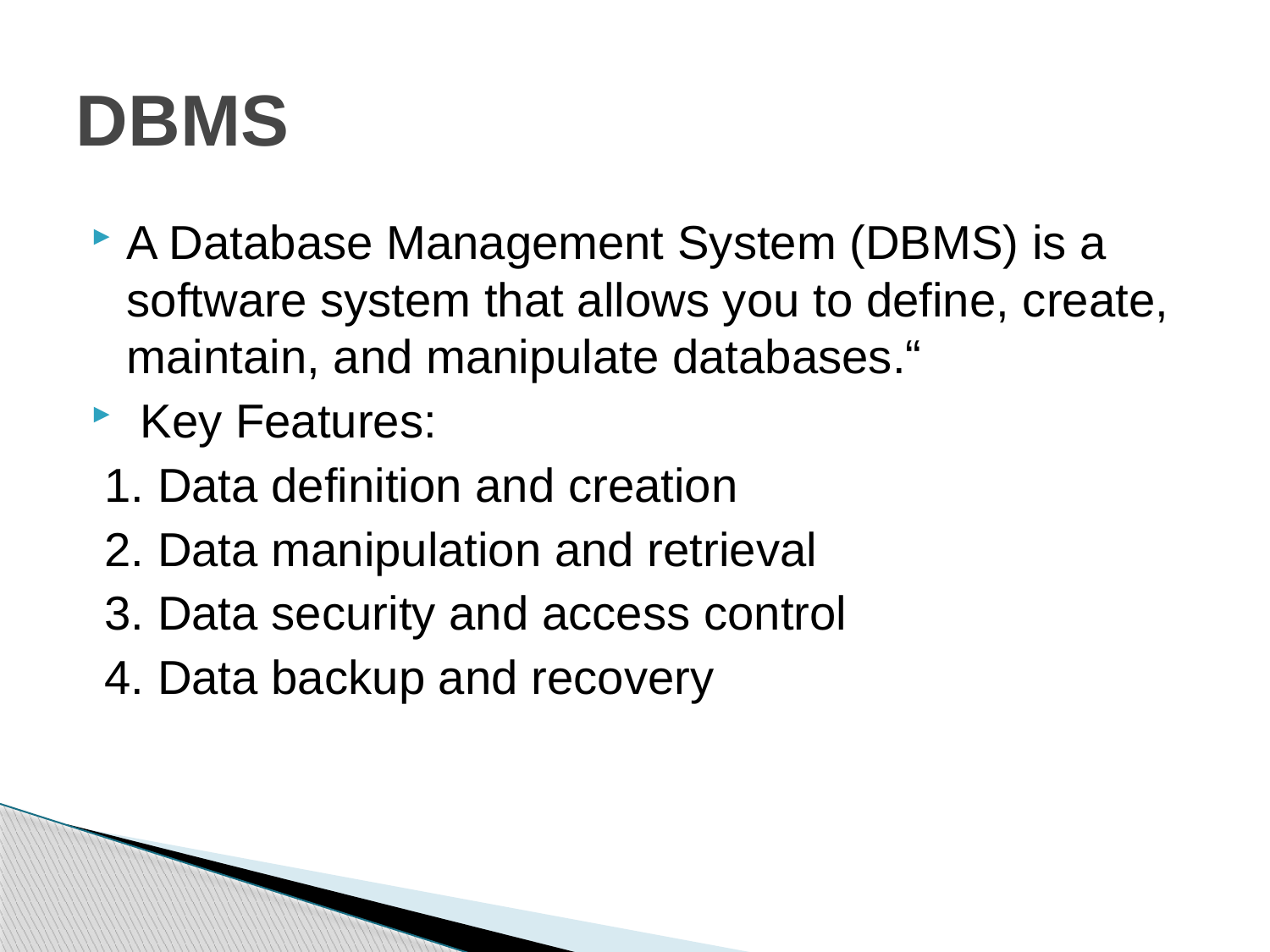

# DBMS
A Database Management System (DBMS) is a software system that allows you to define, create, maintain, and manipulate databases.“
 Key Features:
 1. Data definition and creation
 2. Data manipulation and retrieval
 3. Data security and access control
 4. Data backup and recovery